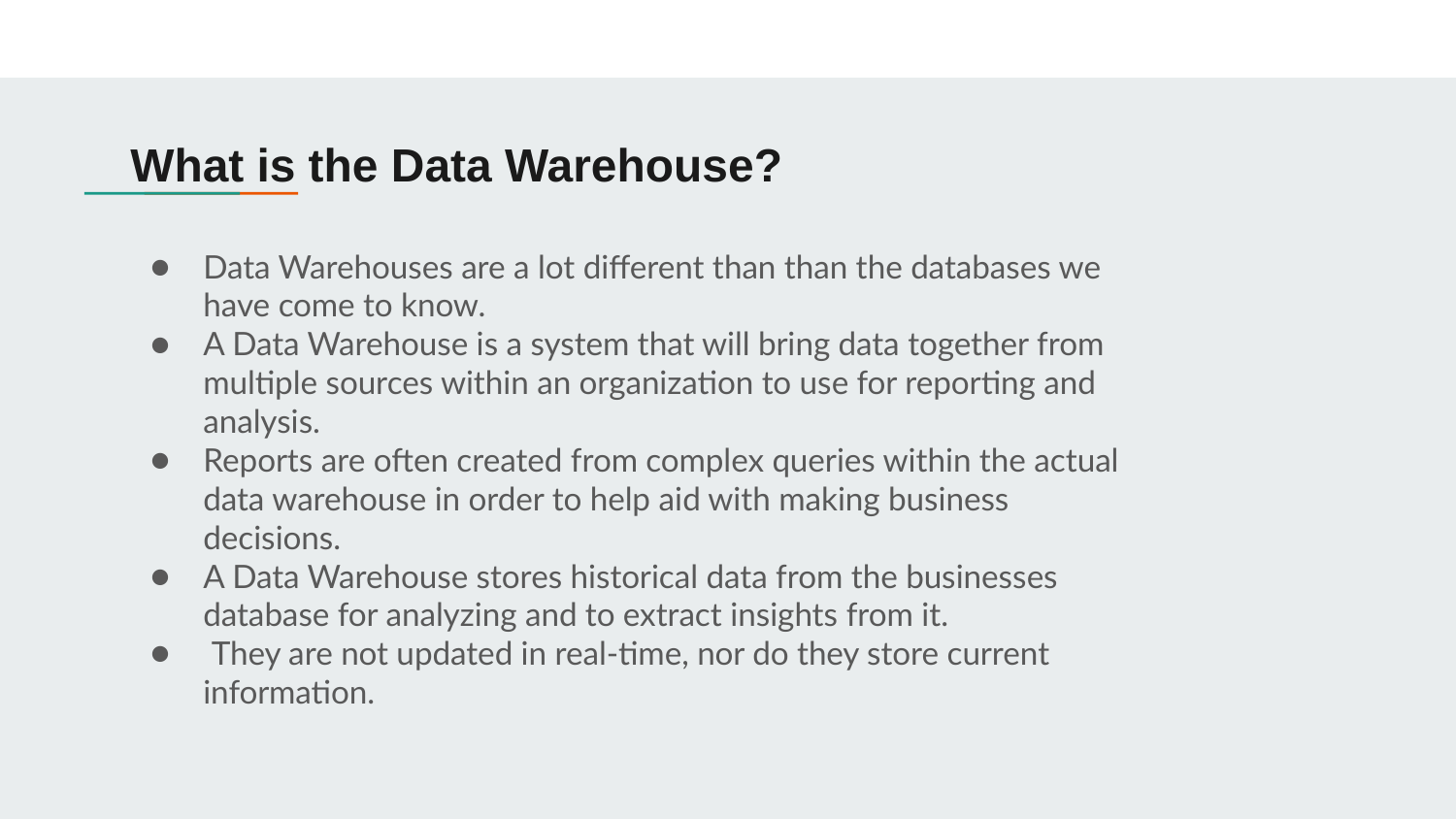

# What is the Data Warehouse?
Data Warehouses are a lot different than than the databases we have come to know.
A Data Warehouse is a system that will bring data together from multiple sources within an organization to use for reporting and analysis.
Reports are often created from complex queries within the actual data warehouse in order to help aid with making business decisions.
A Data Warehouse stores historical data from the businesses database for analyzing and to extract insights from it.
 They are not updated in real-time, nor do they store current information.